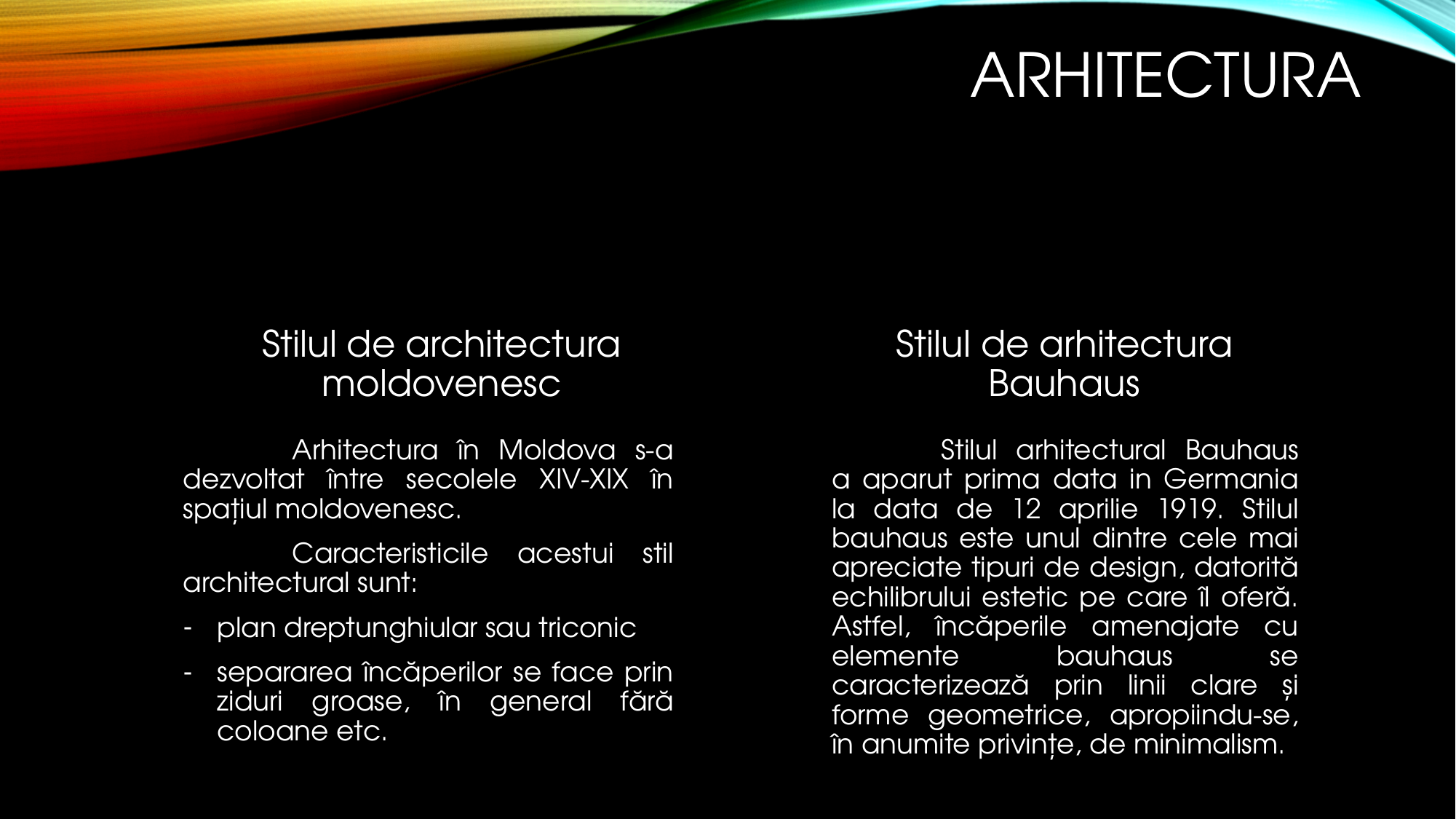

# arhitectura
Stilul de arhitectura Bauhaus
Stilul de architectura moldovenesc
	Stilul arhitectural Bauhaus a aparut prima data in Germania la data de 12 aprilie 1919. Stilul bauhaus este unul dintre cele mai apreciate tipuri de design, datorită echilibrului estetic pe care îl oferă. Astfel, încăperile amenajate cu elemente bauhaus se caracterizează prin linii clare și forme geometrice, apropiindu-se, în anumite privințe, de minimalism.
	Arhitectura în Moldova s-a dezvoltat între secolele XIV-XIX în spațiul moldovenesc.
	Caracteristicile acestui stil architectural sunt:
plan dreptunghiular sau triconic
separarea încăperilor se face prin ziduri groase, în general fără coloane etc.